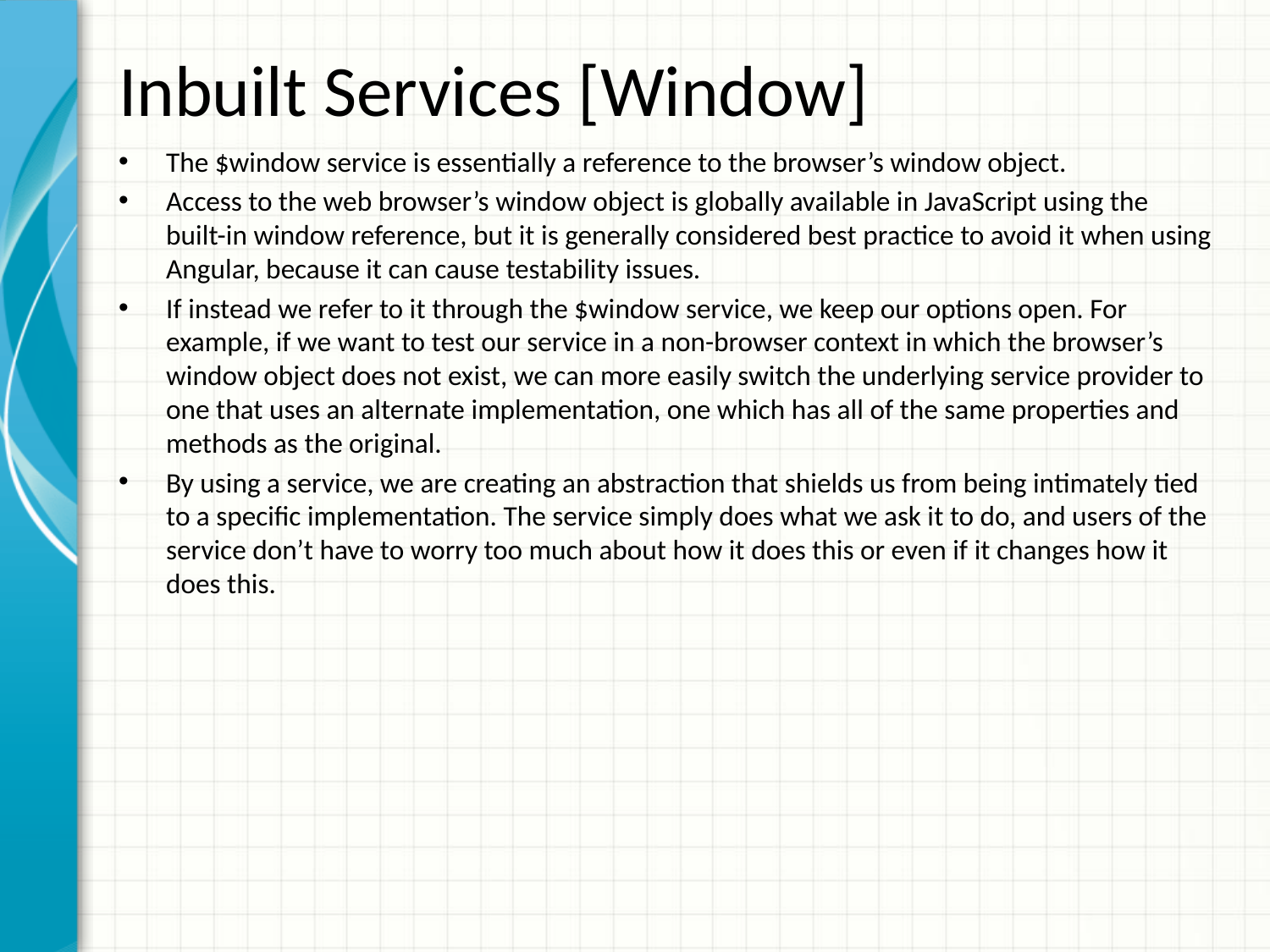

# Inbuilt Services [Window]
The $window service is essentially a reference to the browser’s window object.
Access to the web browser’s window object is globally available in JavaScript using the built-in window reference, but it is generally considered best practice to avoid it when using Angular, because it can cause testability issues.
If instead we refer to it through the $window service, we keep our options open. For example, if we want to test our service in a non-browser context in which the browser’s window object does not exist, we can more easily switch the underlying service provider to one that uses an alternate implementation, one which has all of the same properties and methods as the original.
By using a service, we are creating an abstraction that shields us from being intimately tied to a specific implementation. The service simply does what we ask it to do, and users of the service don’t have to worry too much about how it does this or even if it changes how it does this.